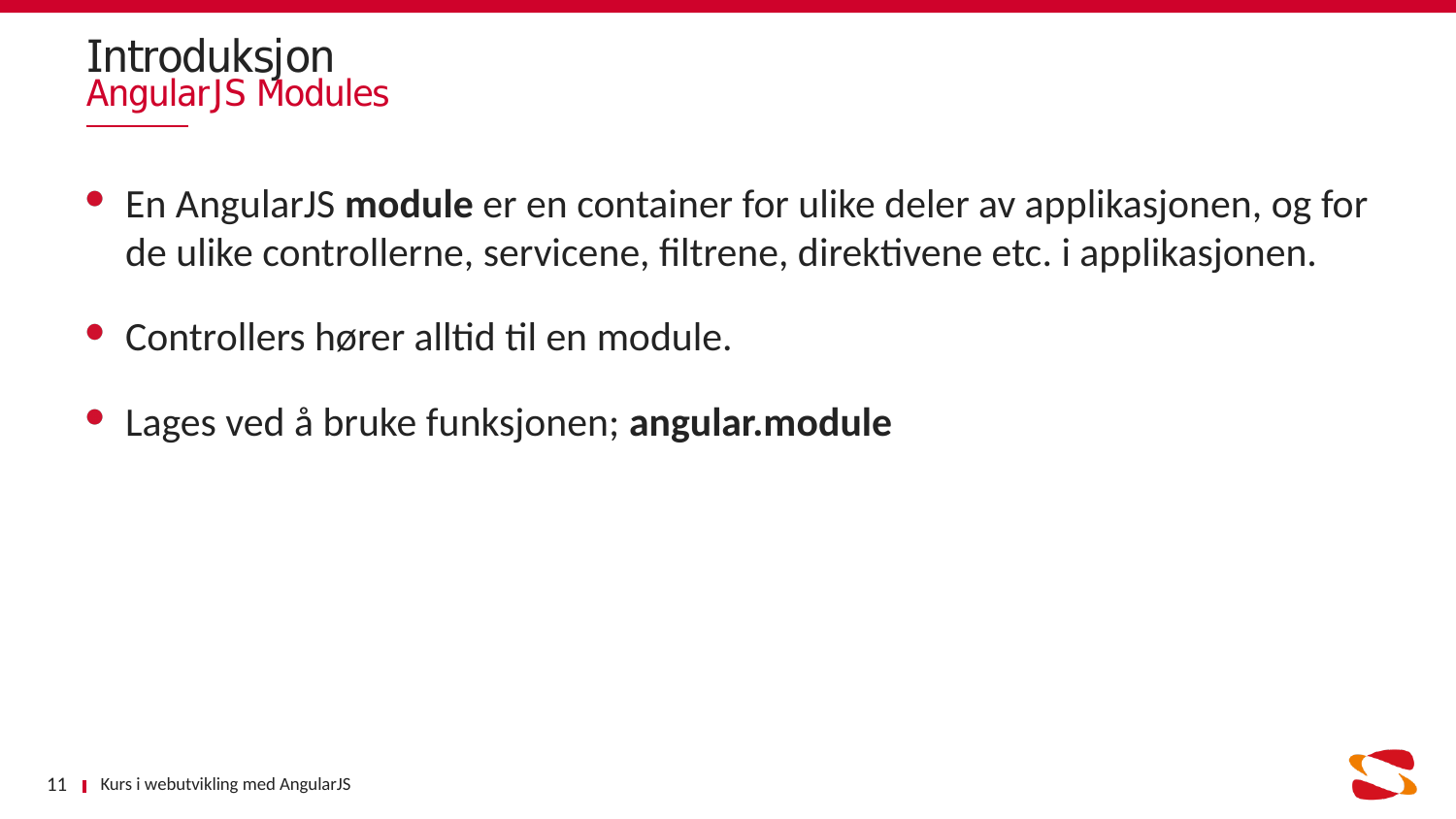

# Introduksjon
AngularJS Modules
En AngularJS module er en container for ulike deler av applikasjonen, og for de ulike controllerne, servicene, filtrene, direktivene etc. i applikasjonen.
Controllers hører alltid til en module.
Lages ved å bruke funksjonen; angular.module

Kurs i webutvikling med AngularJS
11